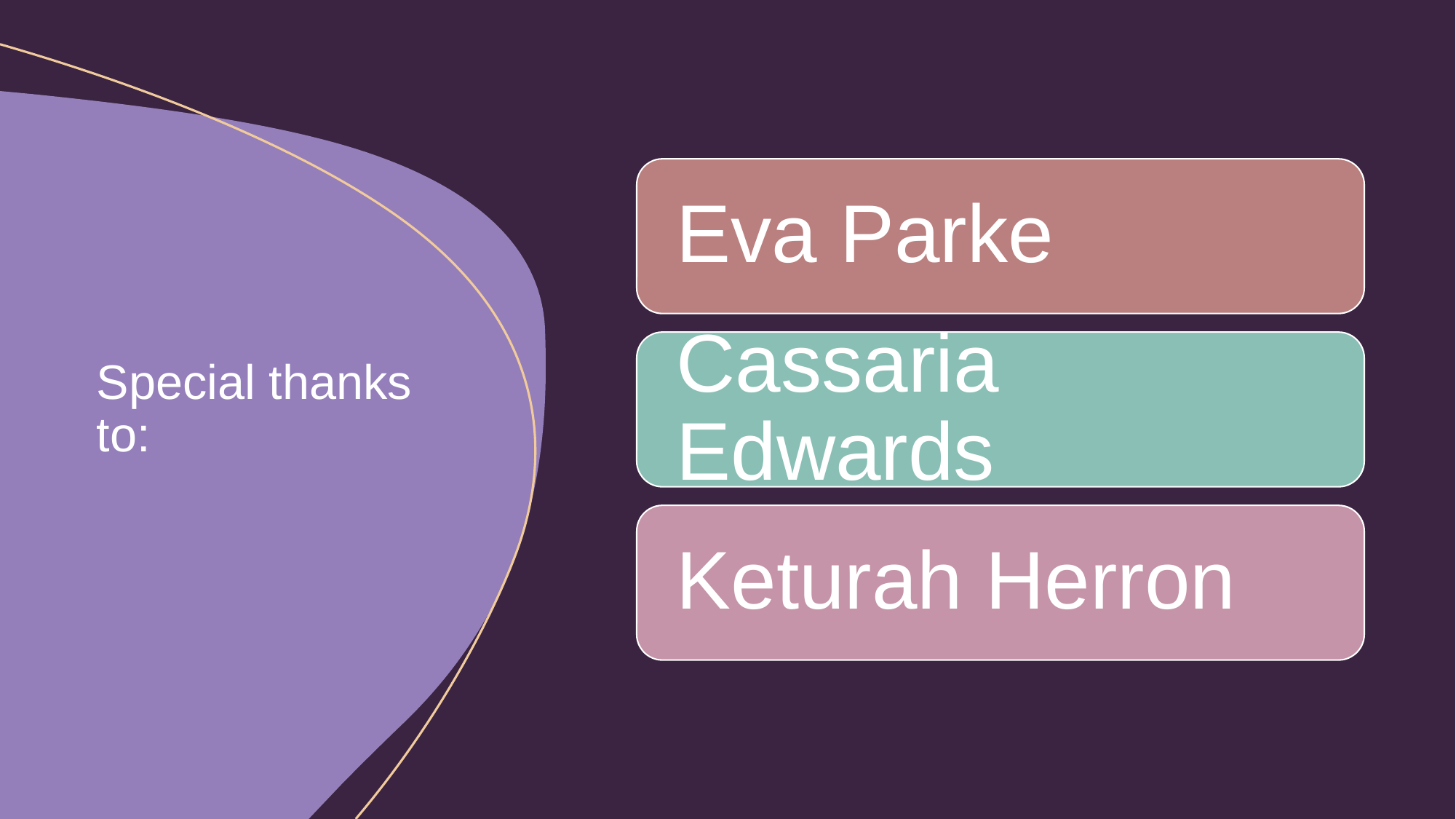

Eva Parke
Cassaria Edwards
Keturah Herron

# Special thanks to: